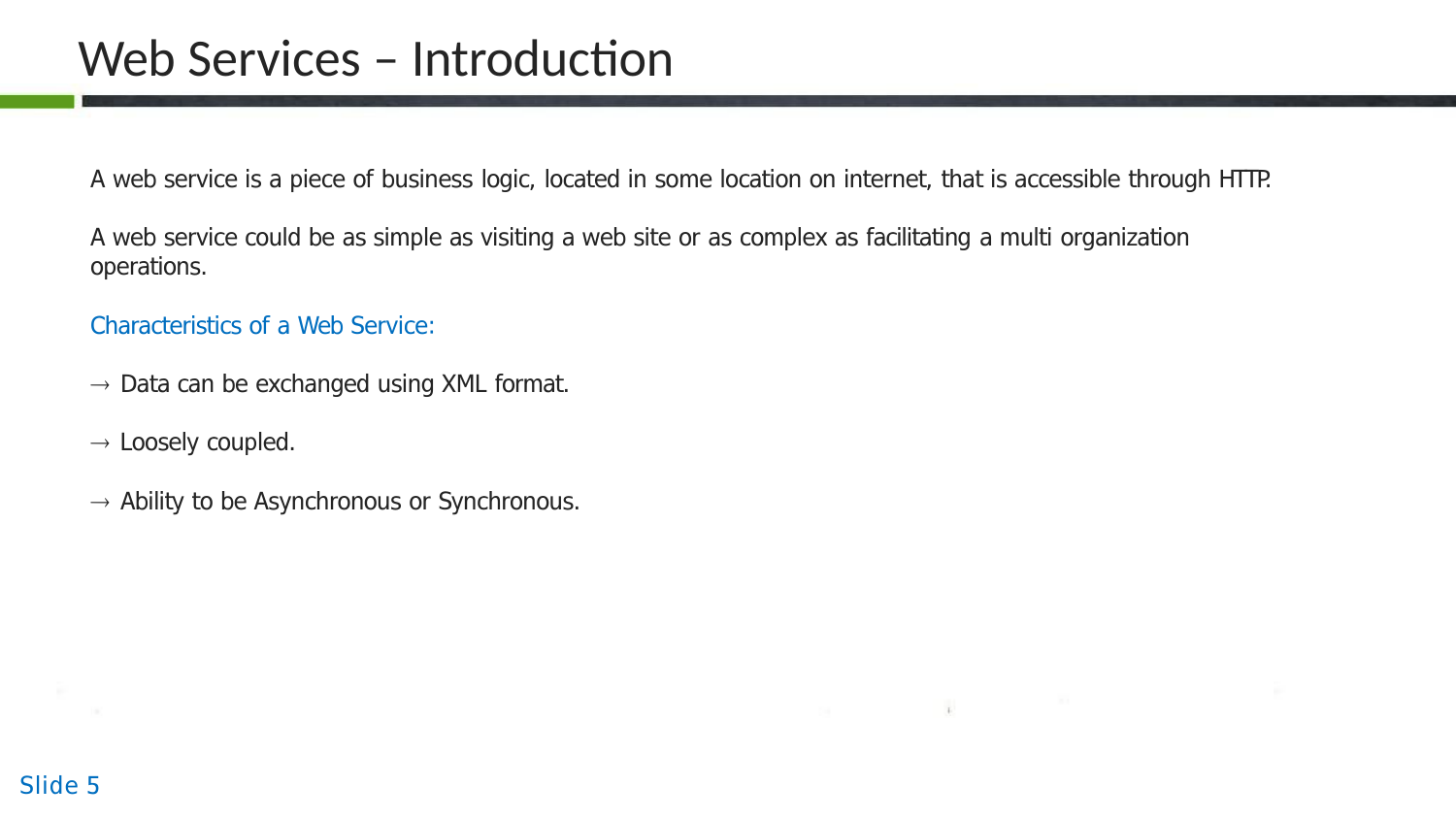

# Web Services – Introduction

A web service is a piece of business logic, located in some location on internet, that is accessible through HTTP.

A web service could be as simple as visiting a web site or as complex as facilitating a multi organization
operations.

Characteristics of a Web Service:

→ Data can be exchanged using XML format.

→ Loosely coupled.

→ Ability to be Asynchronous or Synchronous.
Slide 5